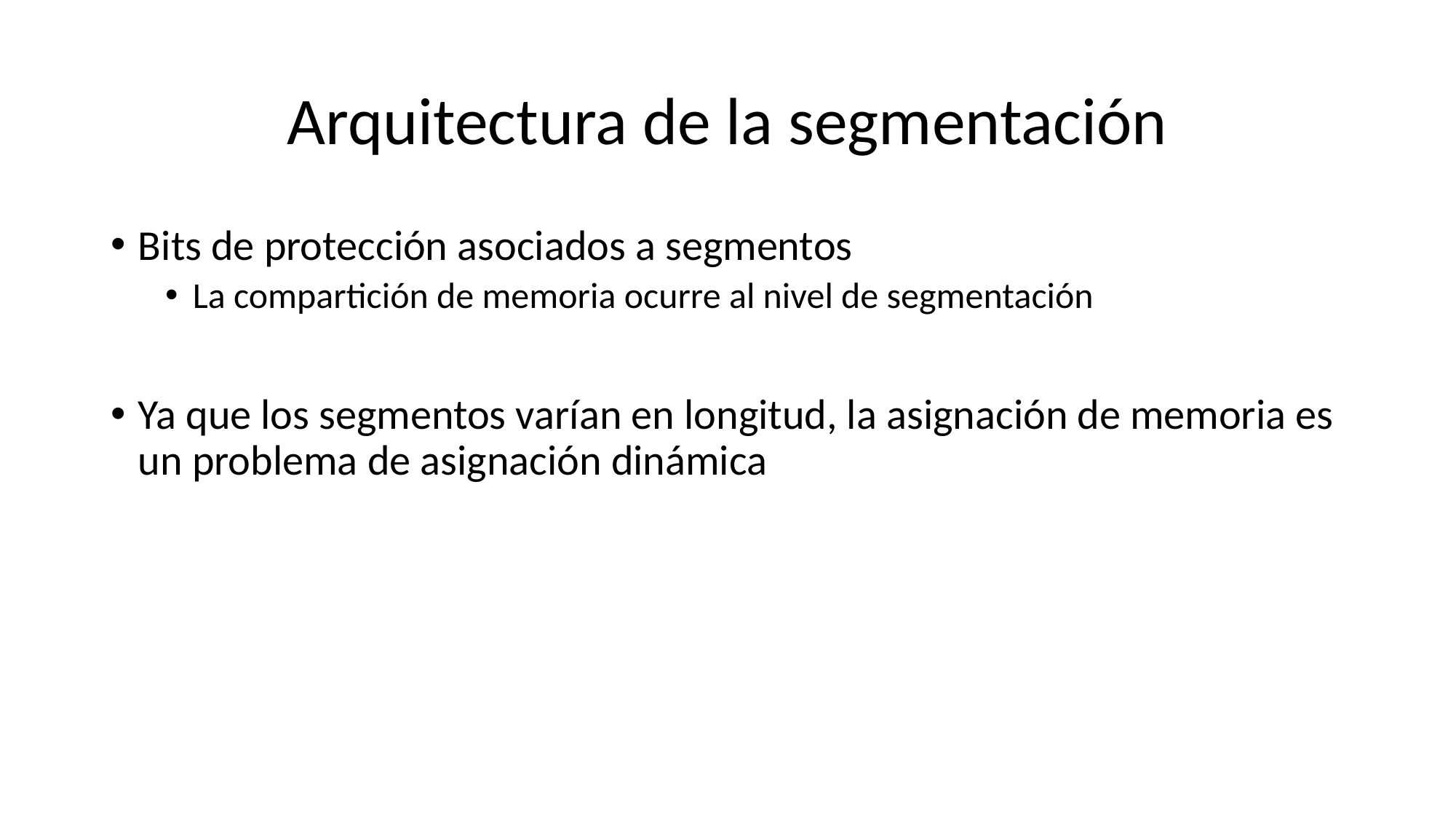

# Arquitectura de la segmentación
Bits de protección asociados a segmentos
La compartición de memoria ocurre al nivel de segmentación

Ya que los segmentos varían en longitud, la asignación de memoria es un problema de asignación dinámica